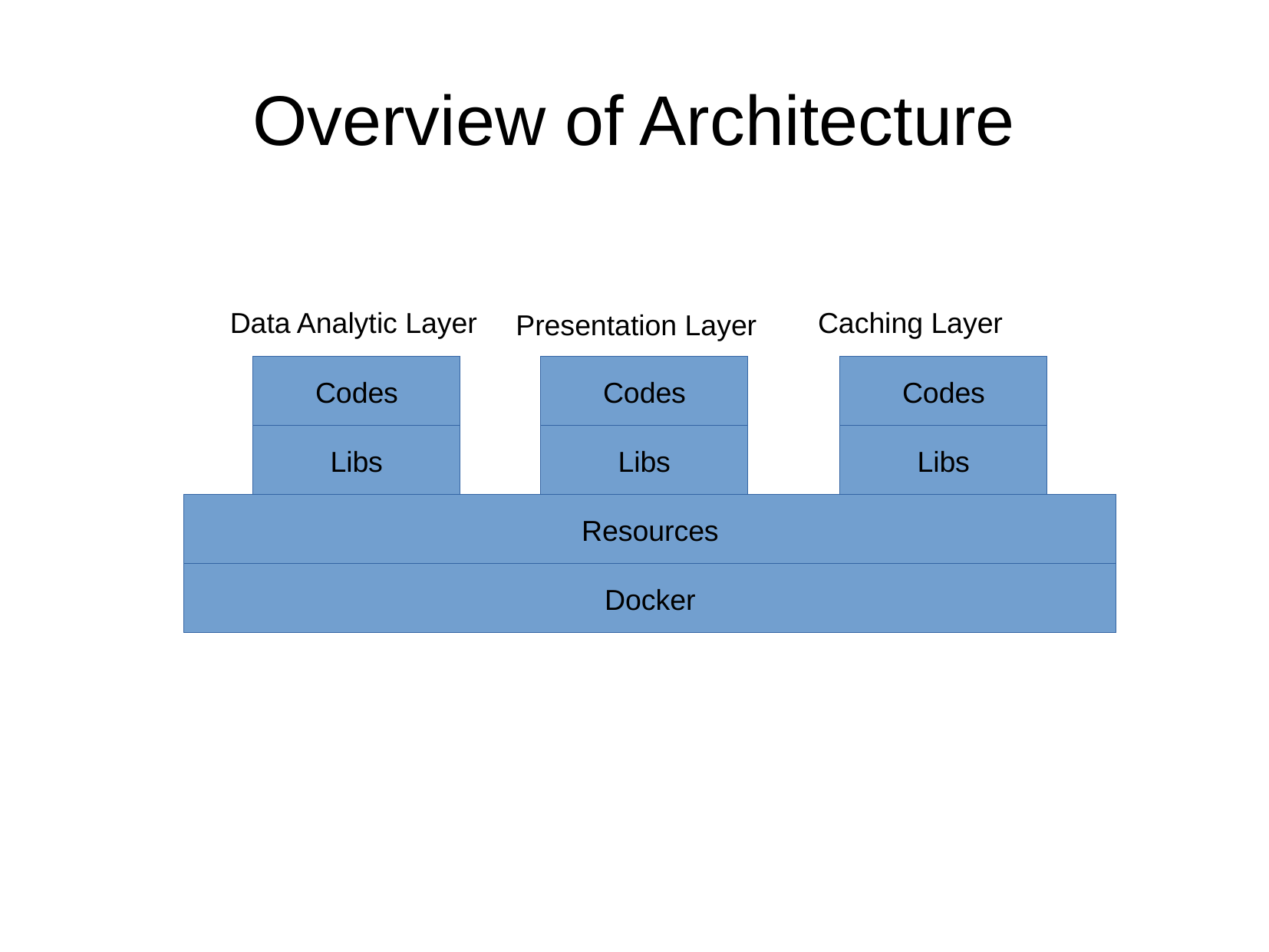

Overview of Architecture
Data Analytic Layer
Caching Layer
Presentation Layer
Codes
Codes
Codes
Libs
Libs
Libs
Resources
Docker